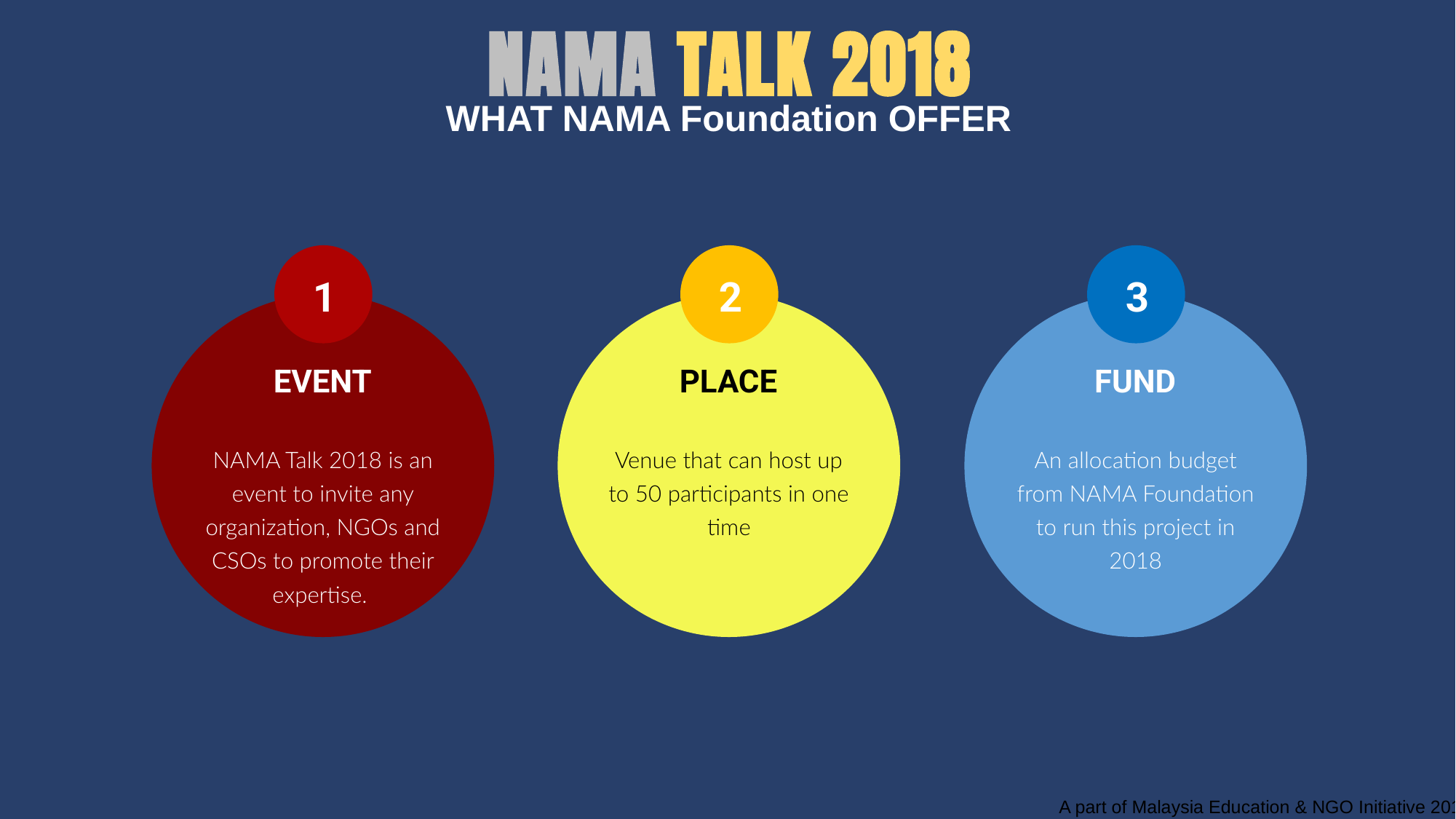

NAMA TALK 2018
WHAT NAMA Foundation OFFER

1
2
3

EVENT
PLACE
FUND
NAMA Talk 2018 is an event to invite any organization, NGOs and CSOs to promote their expertise.

Venue that can host up to 50 participants in one time
An allocation budget from NAMA Foundation to run this project in 2018
A part of Malaysia Education & NGO Initiative 2018